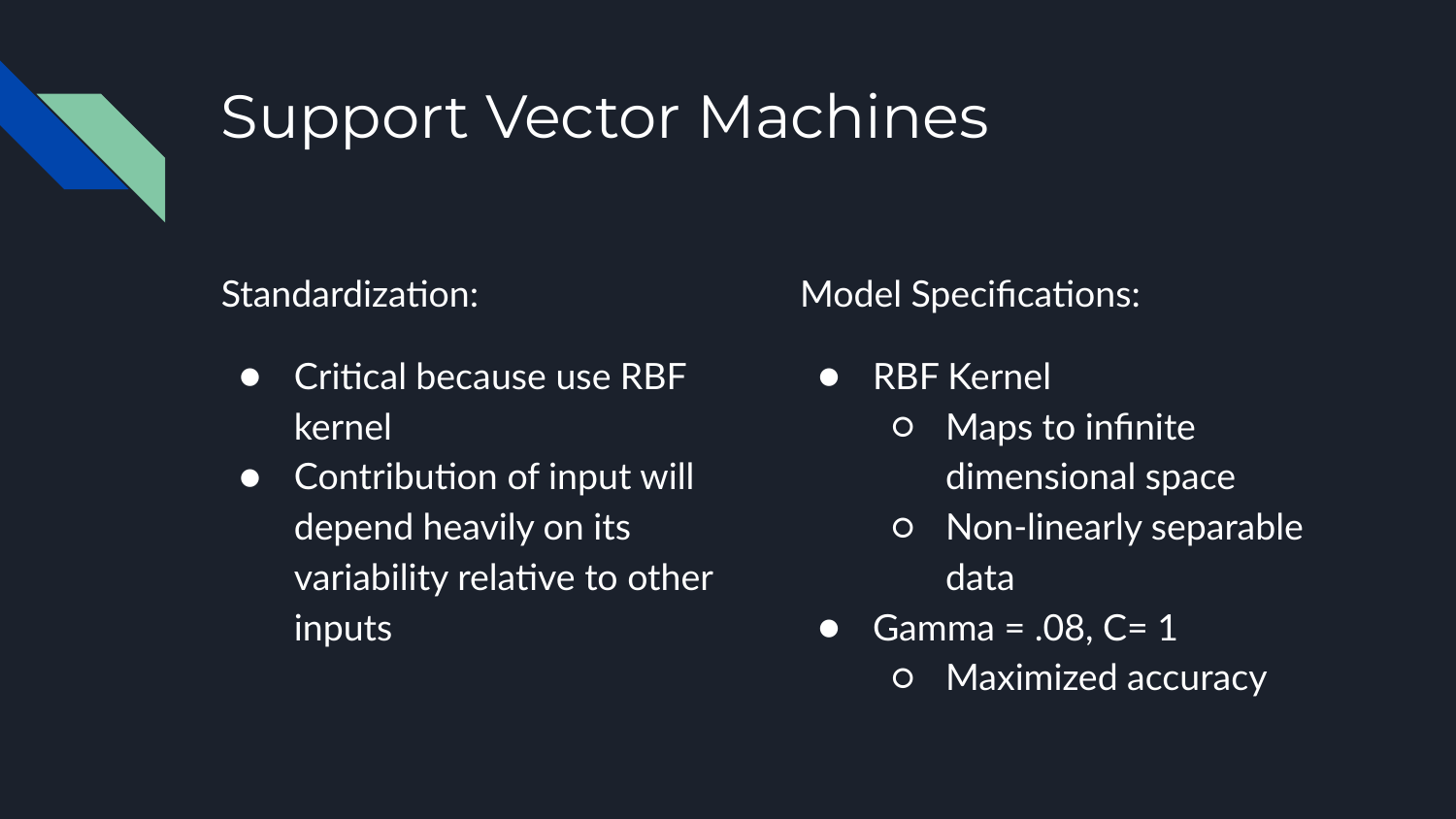

# Support Vector Machines
Standardization:
Critical because use RBF kernel
Contribution of input will depend heavily on its variability relative to other inputs
Model Specifications:
RBF Kernel
Maps to infinite dimensional space
Non-linearly separable data
Gamma = .08, C= 1
Maximized accuracy